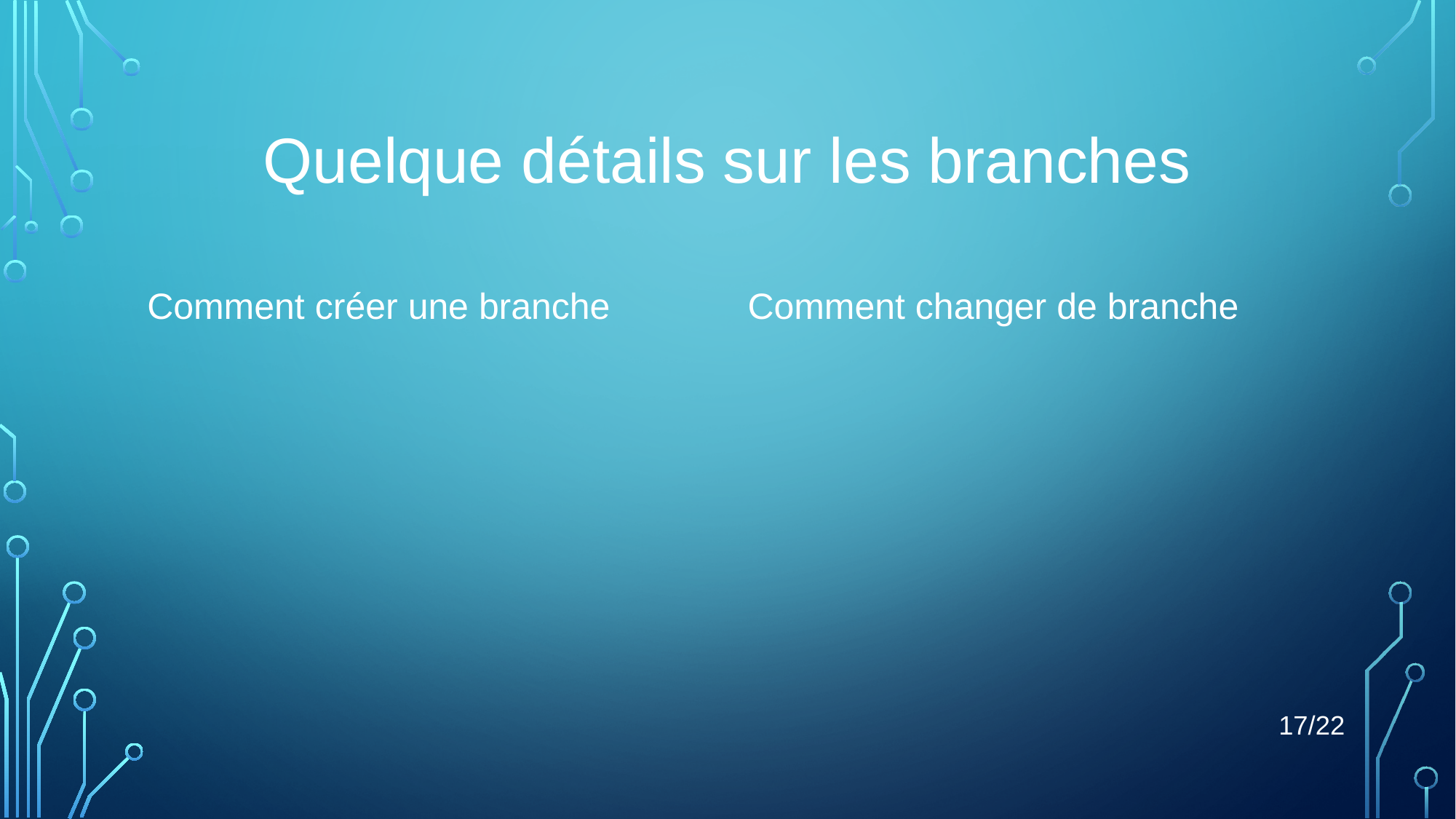

# Quelque détails sur les branches
Comment créer une branche
Comment changer de branche
17/22